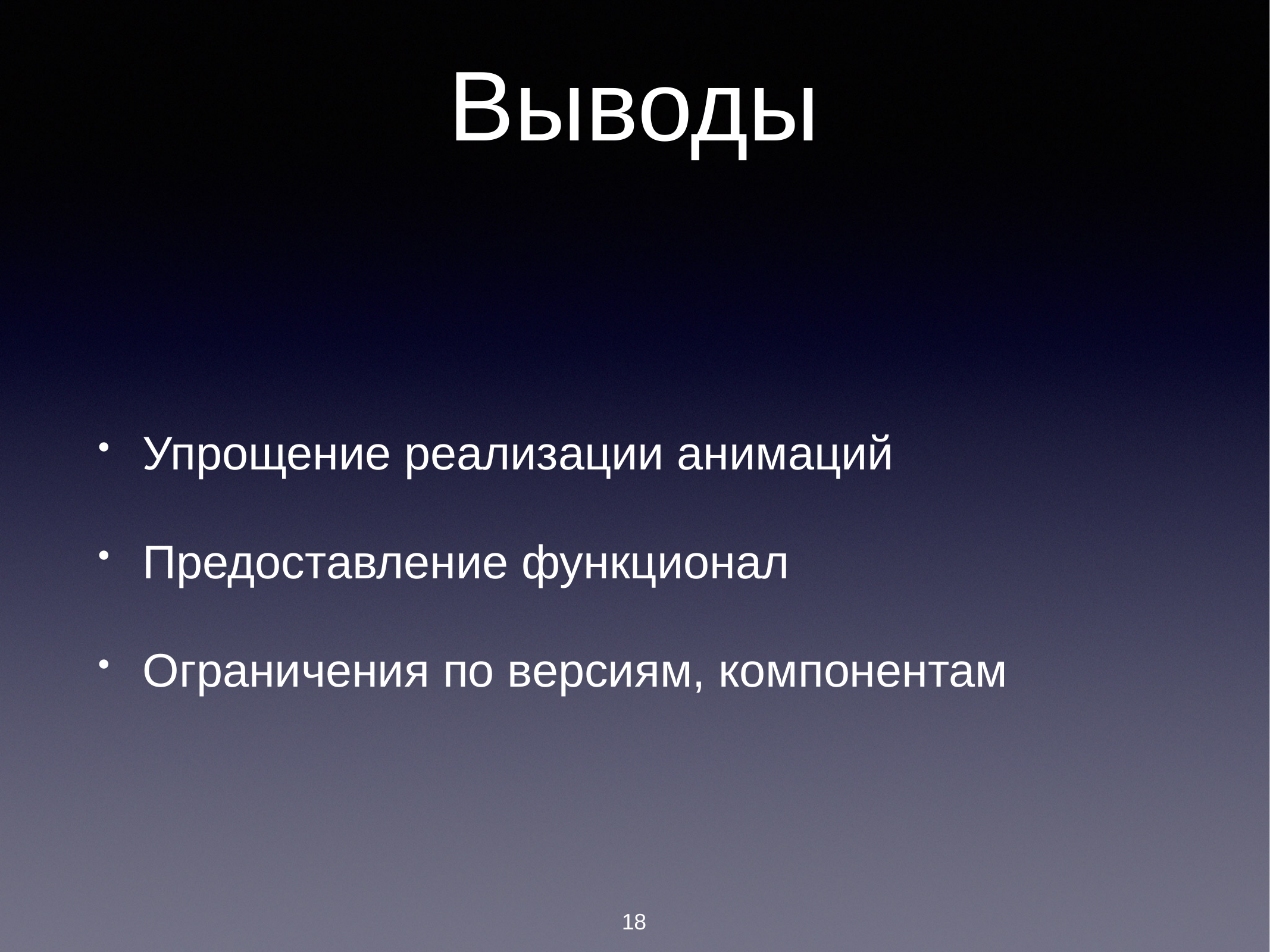

Выводы
Упрощение реализации анимаций
Предоставление функционал
Ограничения по версиям, компонентам
18